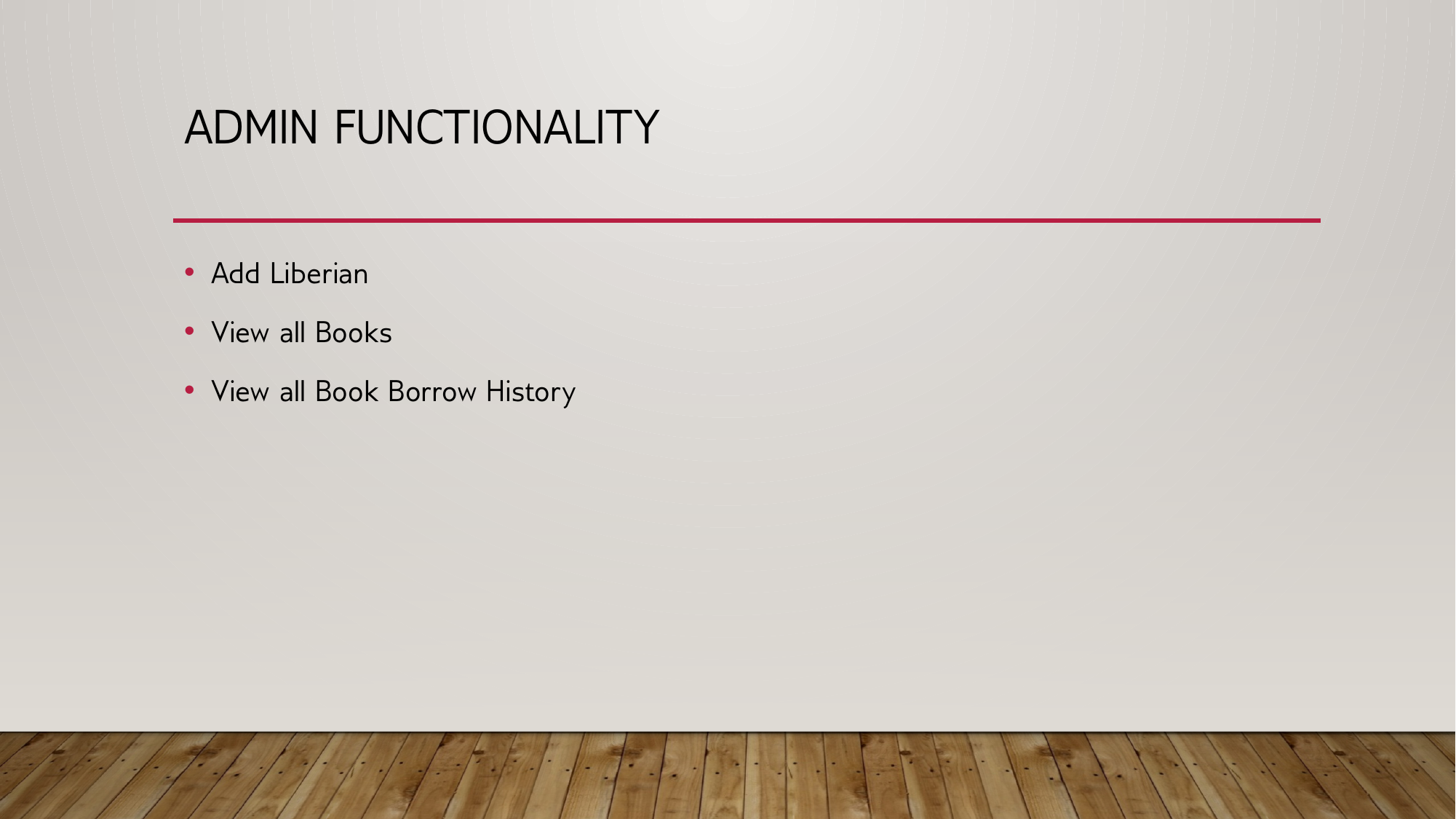

# Admin Functionality
Add Liberian
View all Books
View all Book Borrow History